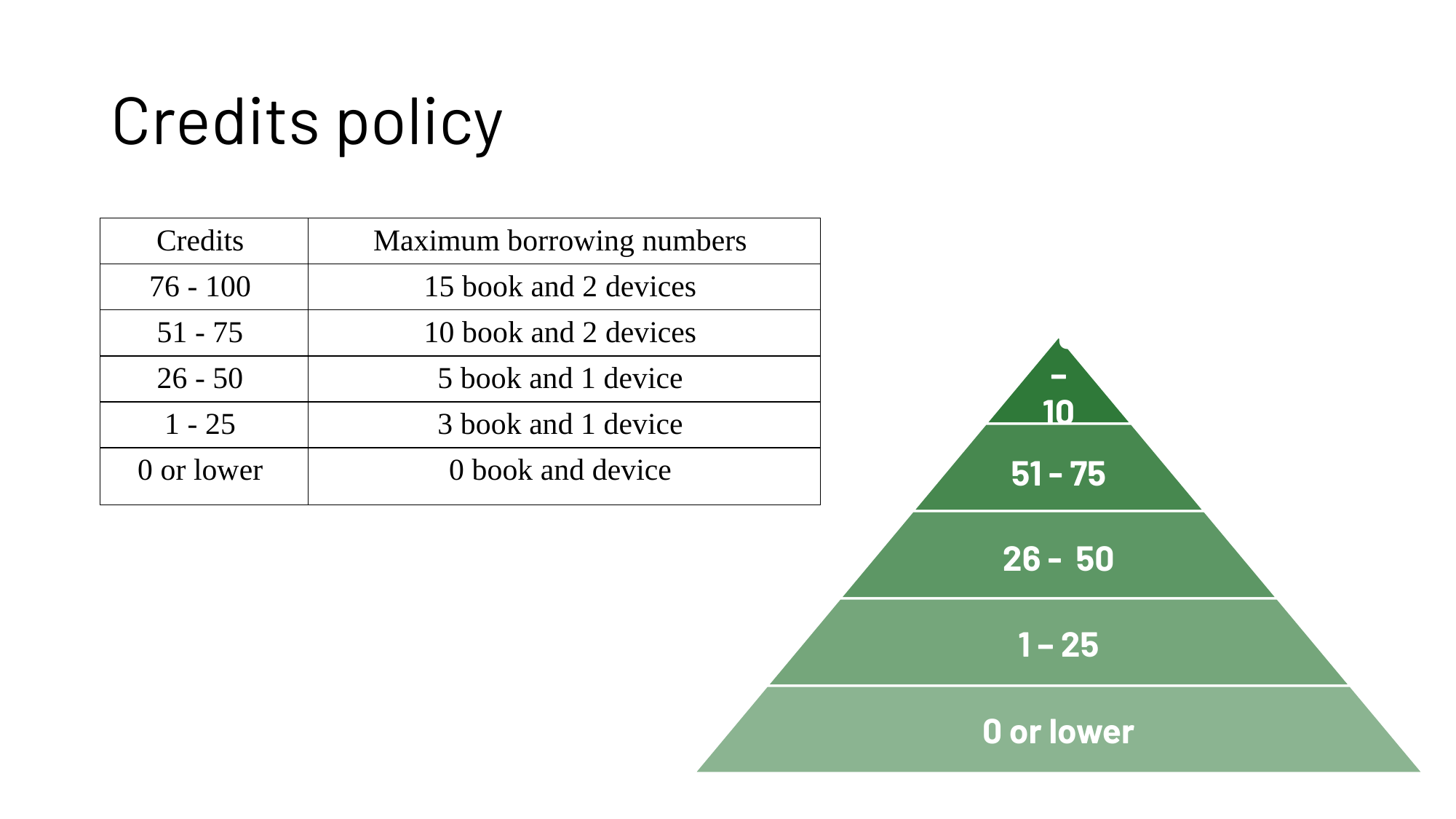

# Credits policy
| Credits | Maximum borrowing numbers |
| --- | --- |
| 76 - 100 | 15 book and 2 devices |
| 51 - 75 | 10 book and 2 devices |
| 26 - 50 | 5 book and 1 device |
| 1 - 25 | 3 book and 1 device |
| 0 or lower | 0 book and device |
76 – 100
51 - 75
26 -  50
1 – 25
0 or lower